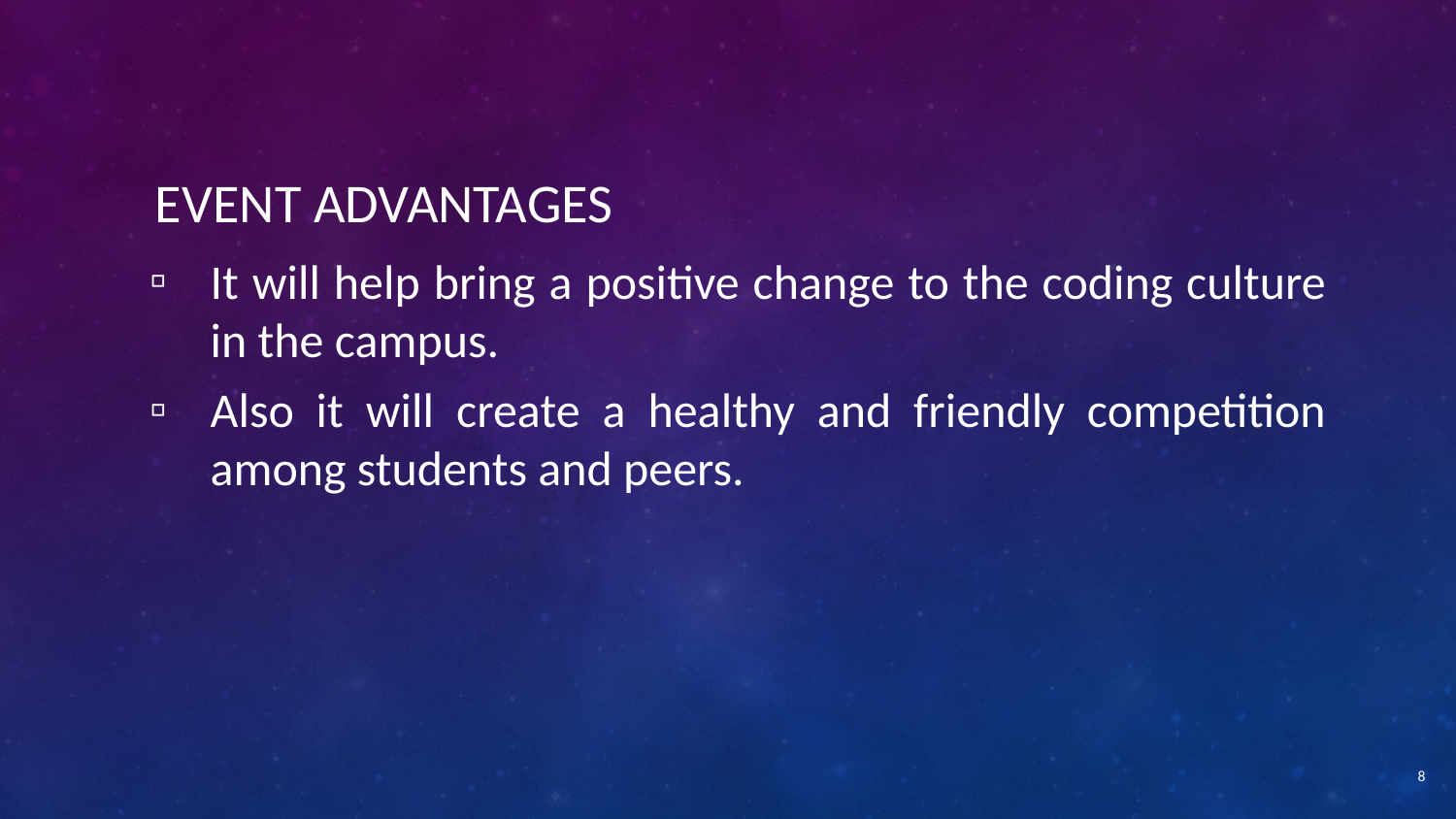

# Event Advantages
It will help bring a positive change to the coding culture in the campus.
Also it will create a healthy and friendly competition among students and peers.

8